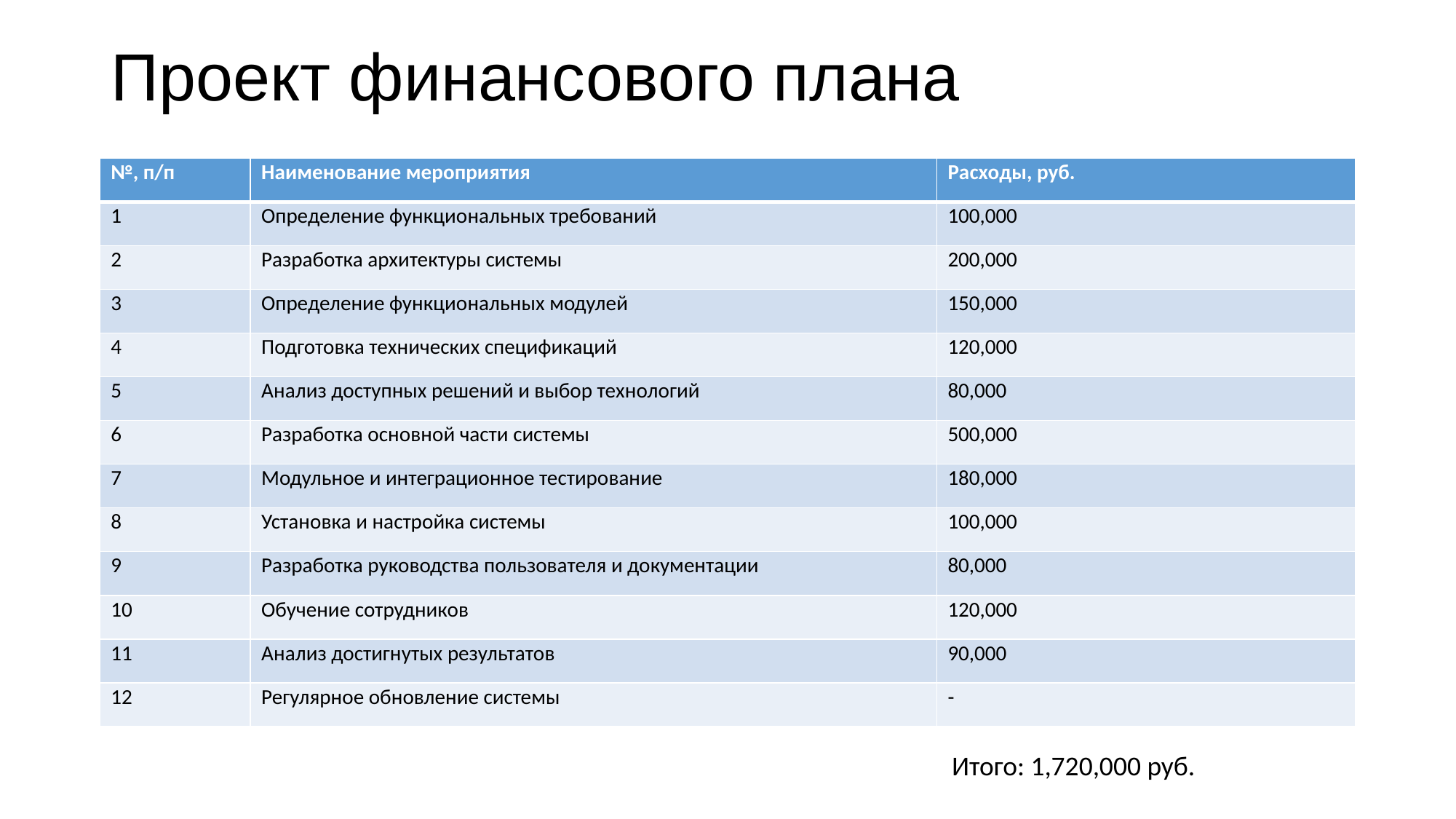

# Проект финансового плана
| №, п/п | Наименование мероприятия | Расходы, руб. |
| --- | --- | --- |
| 1 | Определение функциональных требований | 100,000 |
| 2 | Разработка архитектуры системы | 200,000 |
| 3 | Определение функциональных модулей | 150,000 |
| 4 | Подготовка технических спецификаций | 120,000 |
| 5 | Анализ доступных решений и выбор технологий | 80,000 |
| 6 | Разработка основной части системы | 500,000 |
| 7 | Модульное и интеграционное тестирование | 180,000 |
| 8 | Установка и настройка системы | 100,000 |
| 9 | Разработка руководства пользователя и документации | 80,000 |
| 10 | Обучение сотрудников | 120,000 |
| 11 | Анализ достигнутых результатов | 90,000 |
| 12 | Регулярное обновление системы | - |
Итого: 1,720,000 руб.